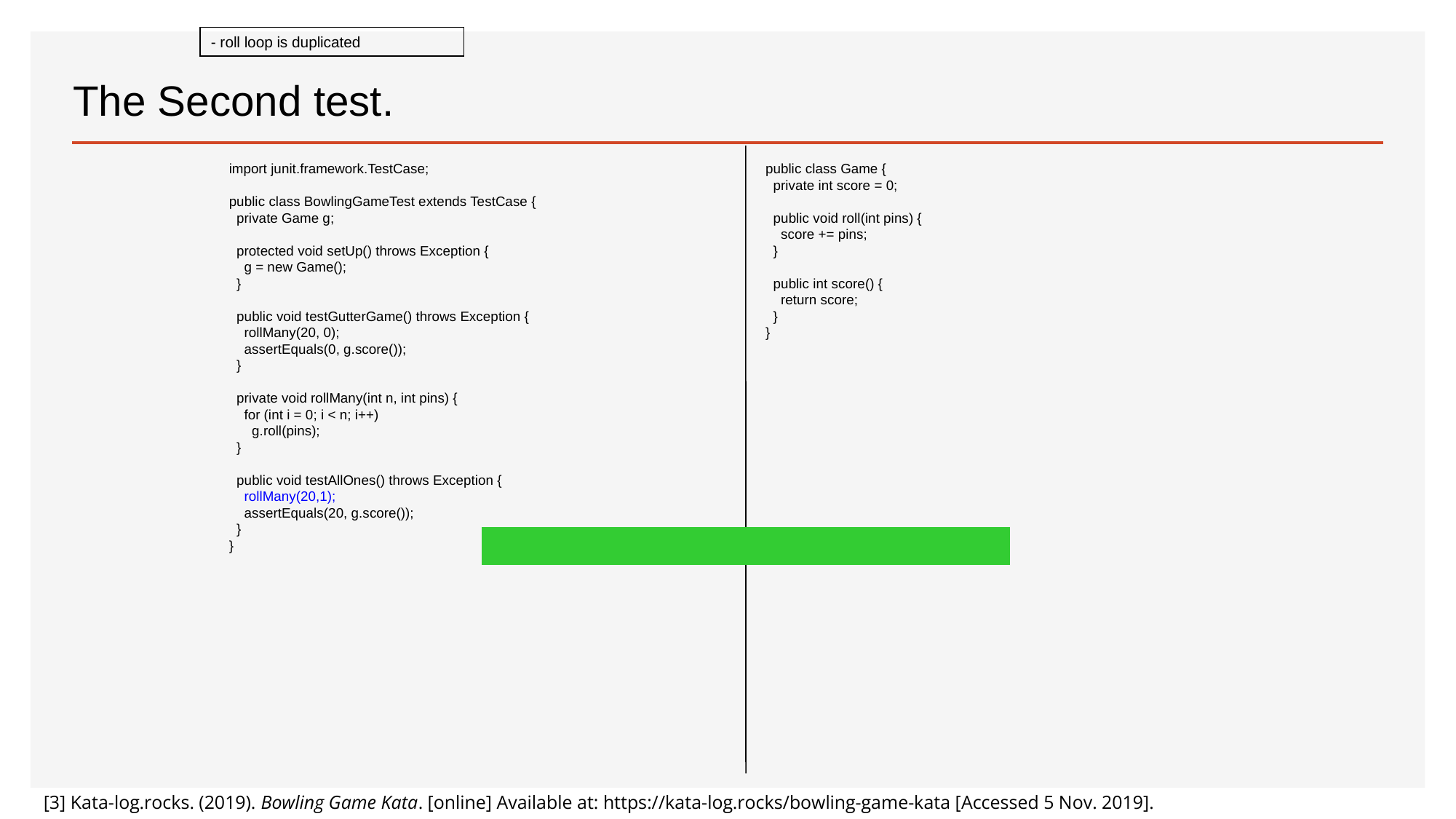

- roll loop is duplicated
# The Second test.

import junit.framework.TestCase;

public class BowlingGameTest extends TestCase {
  private Game g;

  protected void setUp() throws Exception {
    g = new Game();
  }

  public void testGutterGame() throws Exception {
    rollMany(20, 0);
    assertEquals(0, g.score());
  }

  private void rollMany(int n, int pins) {
    for (int i = 0; i < n; i++)
      g.roll(pins);
  }

  public void testAllOnes() throws Exception {
    rollMany(20,1);
    assertEquals(20, g.score());
  }
}
public class Game {
  private int score = 0;

  public void roll(int pins) {
    score += pins;
  }

  public int score() {
    return score;
  }
}

[3] Kata-log.rocks. (2019). Bowling Game Kata. [online] Available at: https://kata-log.rocks/bowling-game-kata [Accessed 5 Nov. 2019].